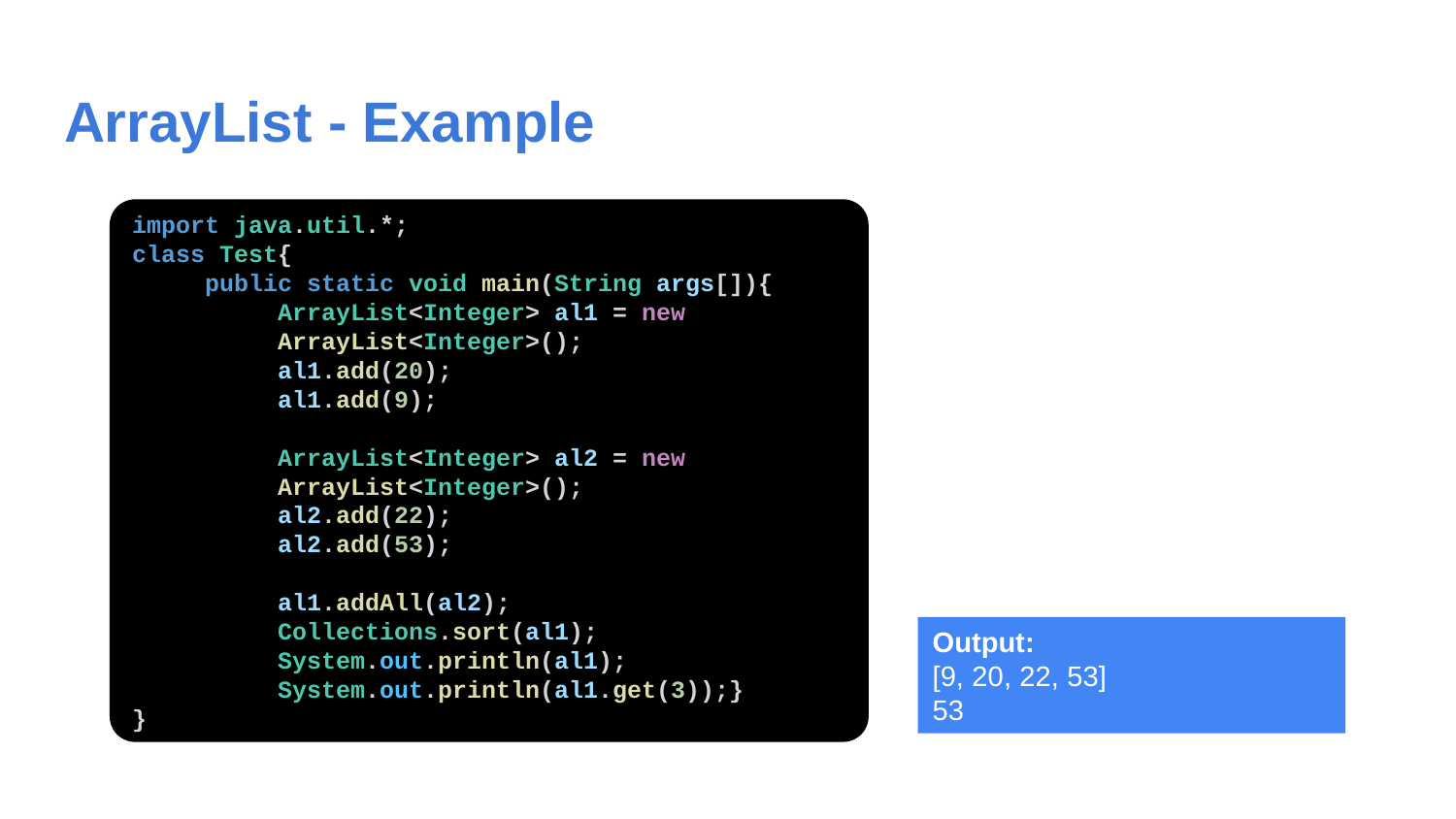

# ArrayList - Example

import java.util.*;
class Test{
public static void main(String args[]){
ArrayList<Integer> al1 = new ArrayList<Integer>();
al1.add(20);
al1.add(9);

ArrayList<Integer> al2 = new ArrayList<Integer>();
al2.add(22);
al2.add(53);

al1.addAll(al2);
Collections.sort(al1);
System.out.println(al1);
System.out.println(al1.get(3));}
}
Output:
[9, 20, 22, 53]
53